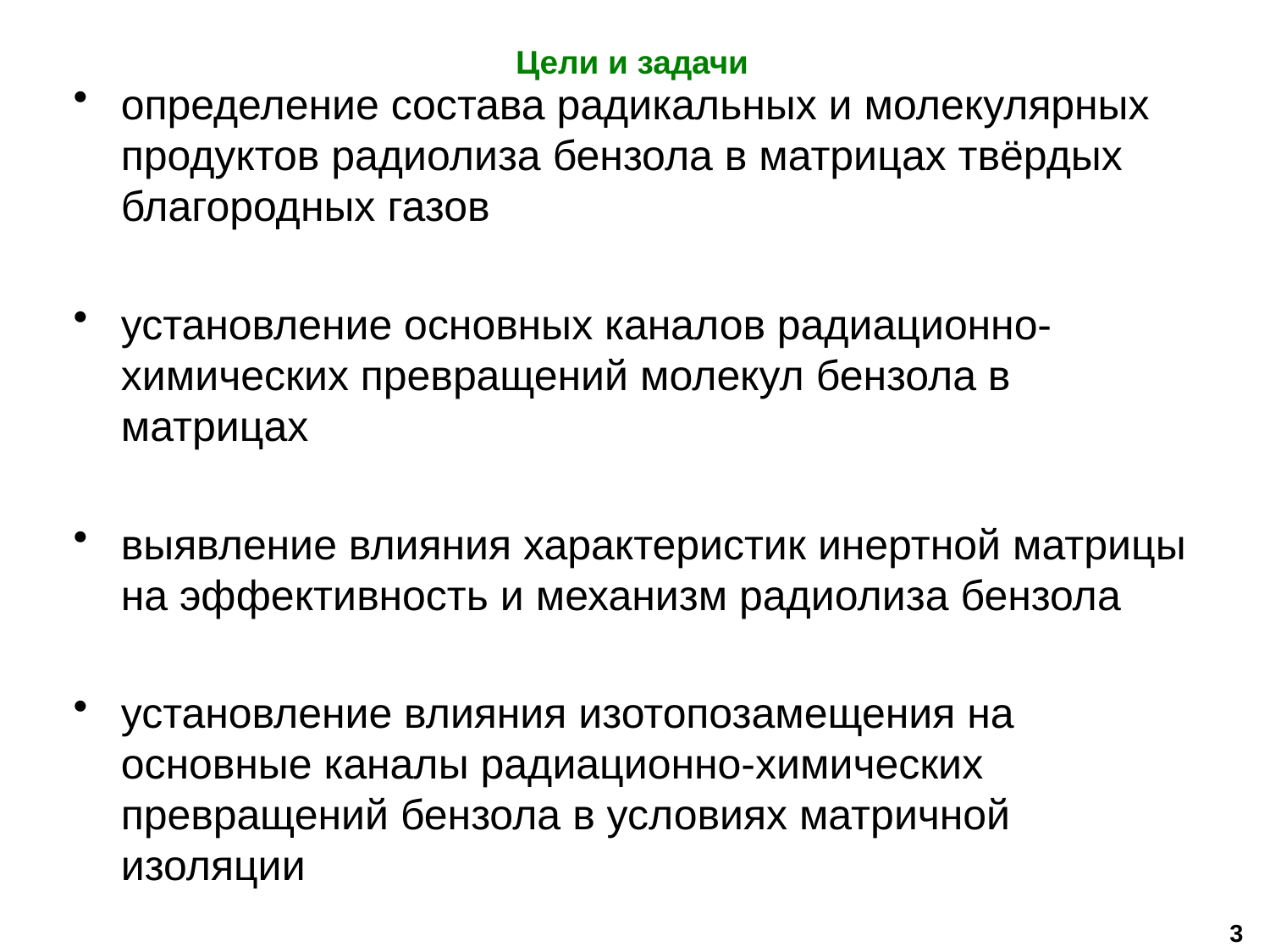

Цели и задачи
определение состава радикальных и молекулярных продуктов радиолиза бензола в матрицах твёрдых благородных газов

установление основных каналов радиационно-химических превращений молекул бензола в матрицах

выявление влияния характеристик инертной матрицы на эффективность и механизм радиолиза бензола

установление влияния изотопозамещения на основные каналы радиационно-химических превращений бензола в условиях матричной изоляции
3